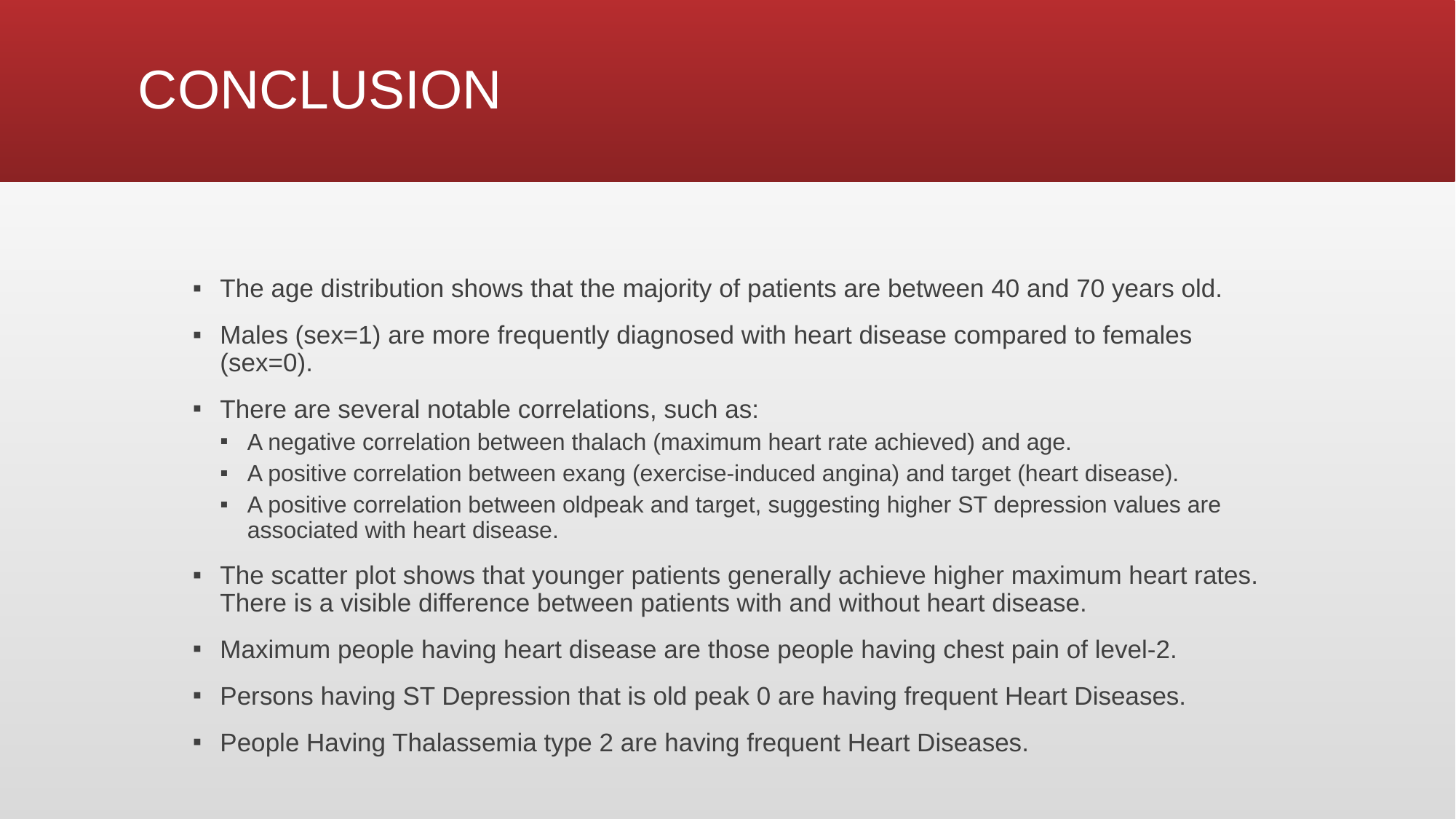

# CONCLUSION

The age distribution shows that the majority of patients are between 40 and 70 years old.
Males (sex=1) are more frequently diagnosed with heart disease compared to females (sex=0).
There are several notable correlations, such as:
A negative correlation between thalach (maximum heart rate achieved) and age.
A positive correlation between exang (exercise-induced angina) and target (heart disease).
A positive correlation between oldpeak and target, suggesting higher ST depression values are associated with heart disease.
The scatter plot shows that younger patients generally achieve higher maximum heart rates. There is a visible difference between patients with and without heart disease.
Maximum people having heart disease are those people having chest pain of level-2.
Persons having ST Depression that is old peak 0 are having frequent Heart Diseases.
People Having Thalassemia type 2 are having frequent Heart Diseases.